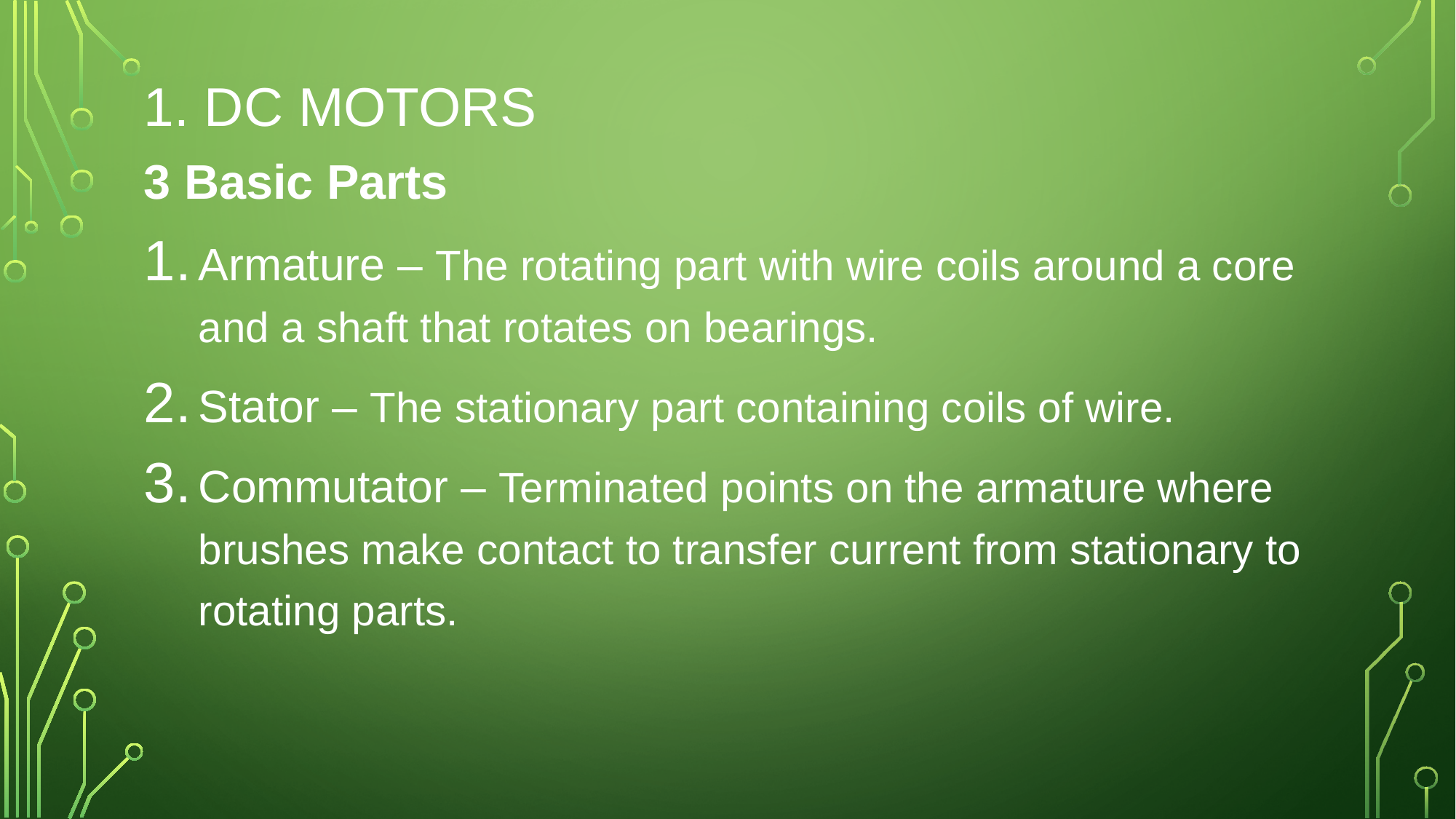

# 1. DC Motors
3 Basic Parts
Armature – The rotating part with wire coils around a core and a shaft that rotates on bearings.
Stator – The stationary part containing coils of wire.
Commutator – Terminated points on the armature where brushes make contact to transfer current from stationary to rotating parts.